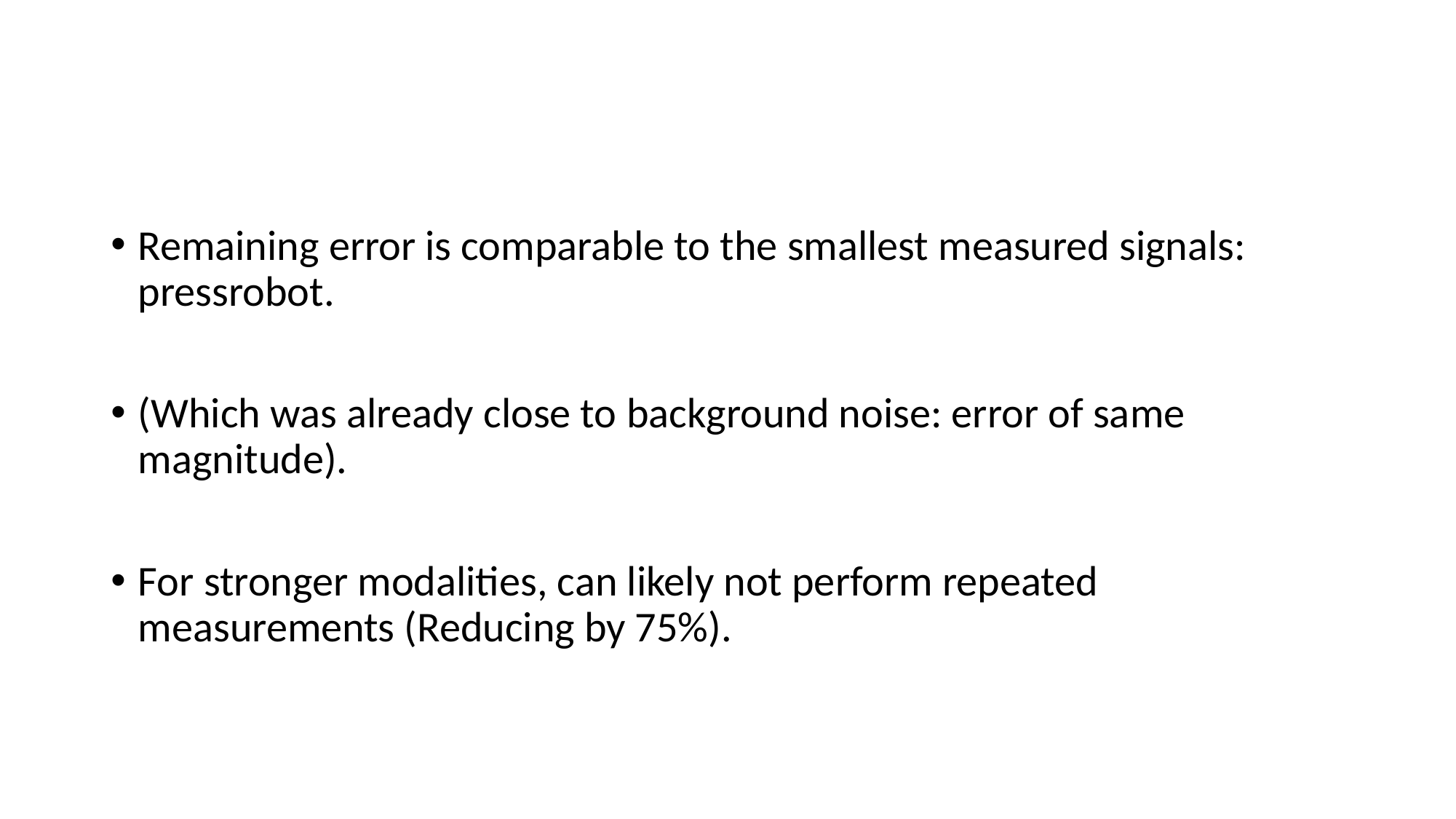

#
Remaining error is comparable to the smallest measured signals: pressrobot.

(Which was already close to background noise: error of same magnitude).

For stronger modalities, can likely not perform repeated measurements (Reducing by 75%).